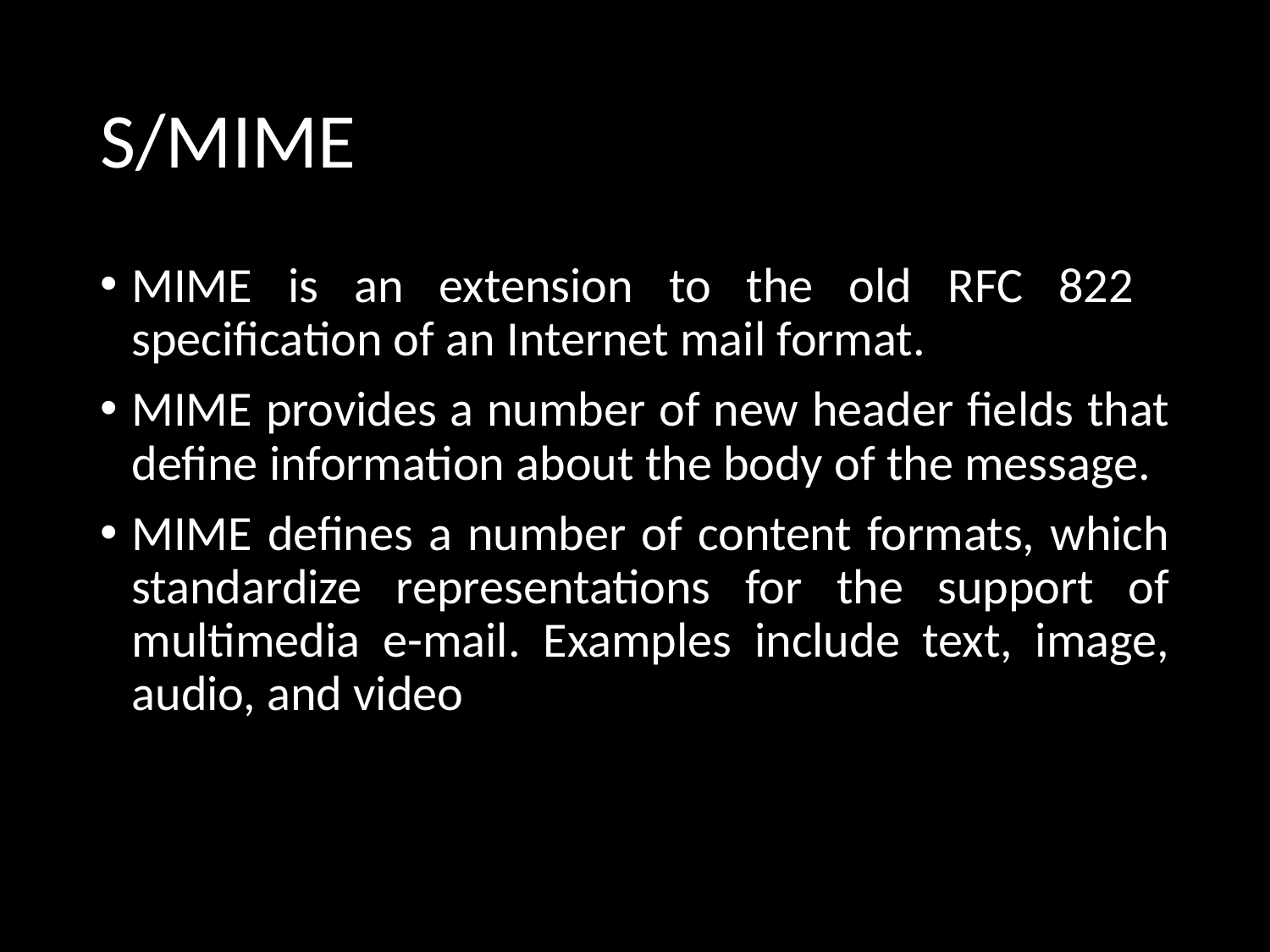

# S/MIME
MIME is an extension to the old RFC 822  specification of an Internet mail format.
MIME provides a number of new header fields that define information about the body of the message.
MIME defines a number of content formats, which standardize representations for the support of multimedia e-mail. Examples include text, image, audio, and video